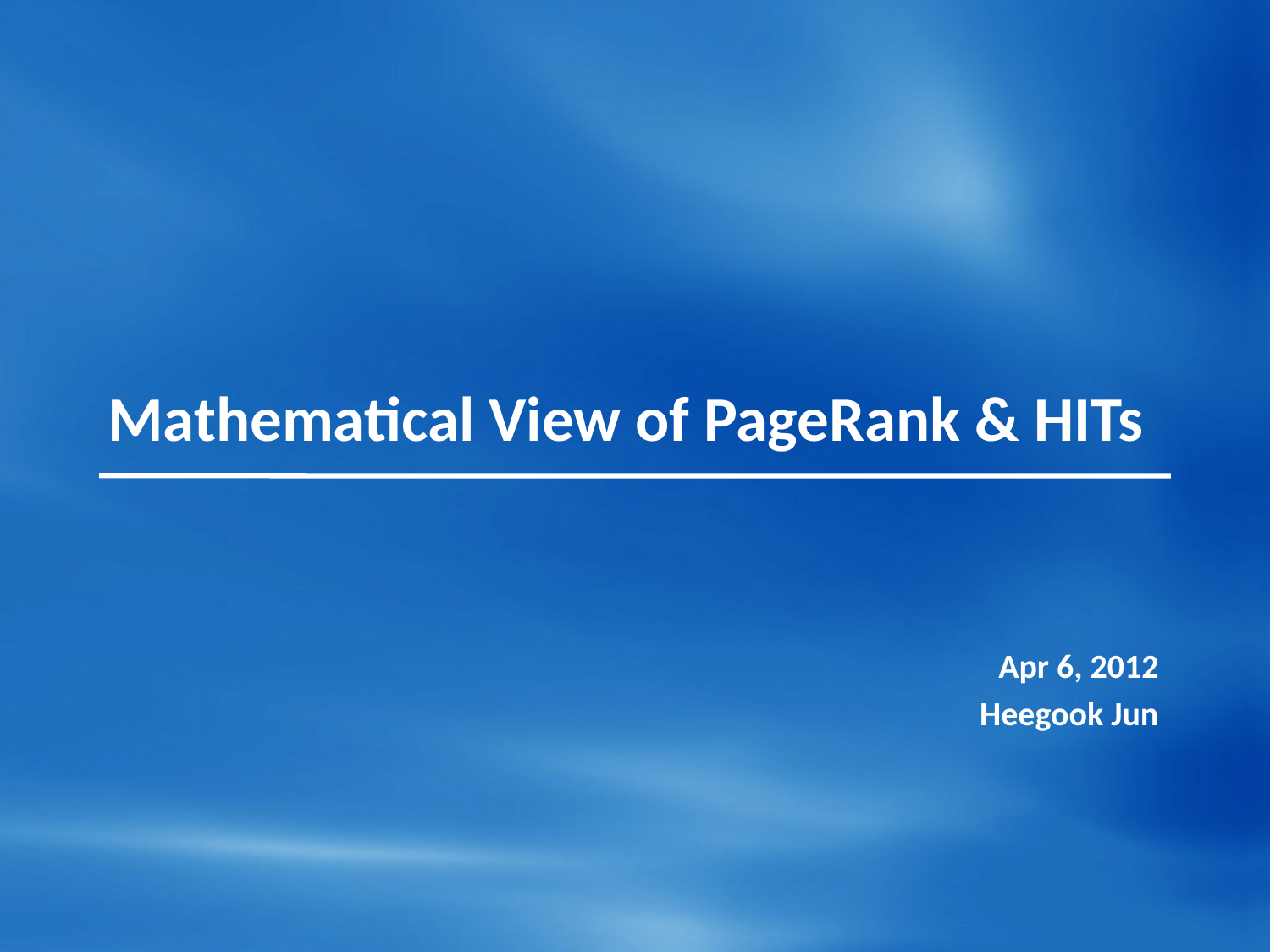

# Mathematical View of PageRank & HITs

Apr 6, 2012
Heegook Jun